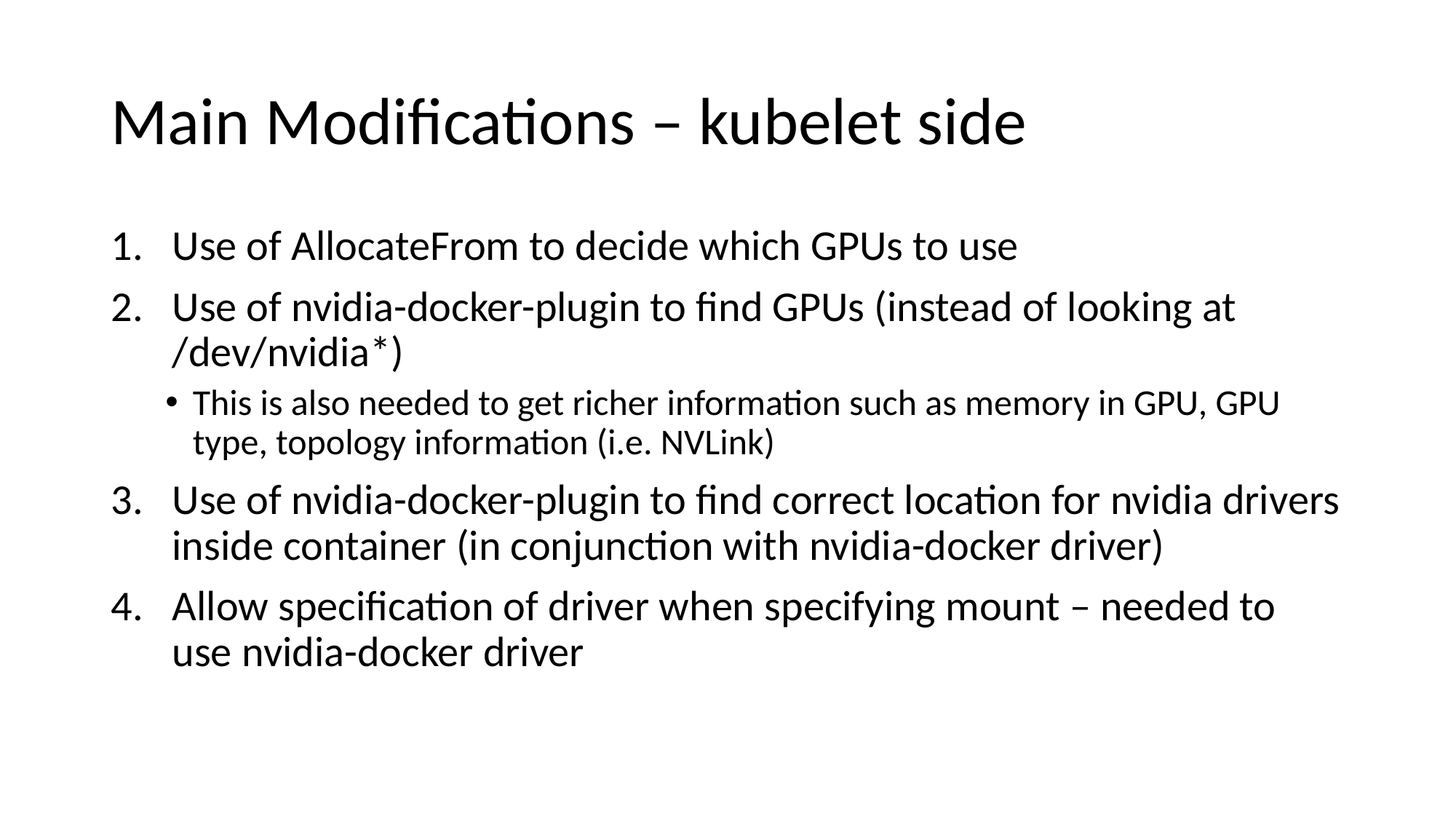

# Main Modifications – kubelet side
Use of AllocateFrom to decide which GPUs to use
Use of nvidia-docker-plugin to find GPUs (instead of looking at /dev/nvidia*)
This is also needed to get richer information such as memory in GPU, GPU type, topology information (i.e. NVLink)
Use of nvidia-docker-plugin to find correct location for nvidia drivers inside container (in conjunction with nvidia-docker driver)
Allow specification of driver when specifying mount – needed to use nvidia-docker driver